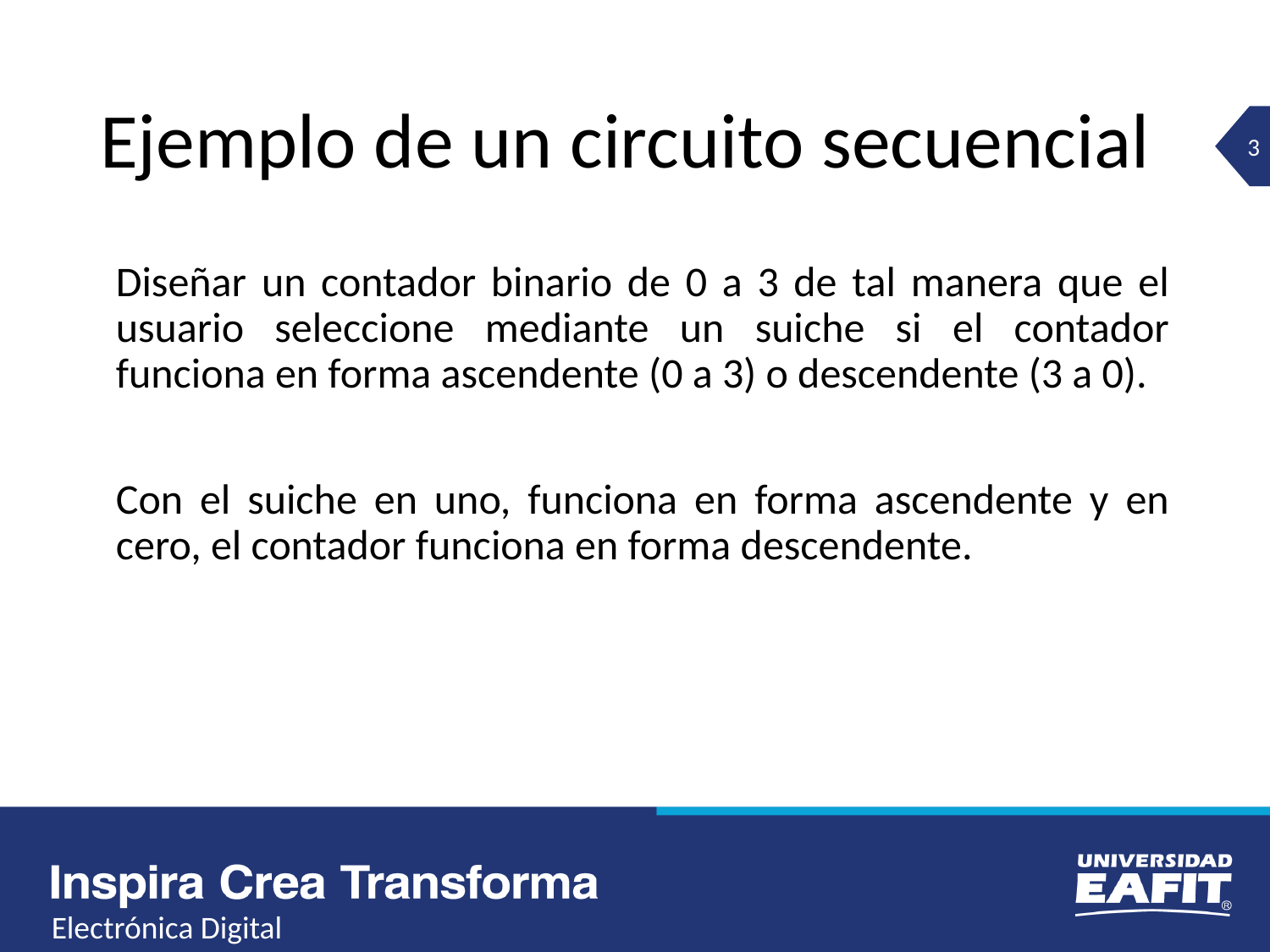

# Ejemplo de un circuito secuencial
3
Diseñar un contador binario de 0 a 3 de tal manera que el usuario seleccione mediante un suiche si el contador funciona en forma ascendente (0 a 3) o descendente (3 a 0).

Con el suiche en uno, funciona en forma ascendente y en cero, el contador funciona en forma descendente.
Electrónica Digital